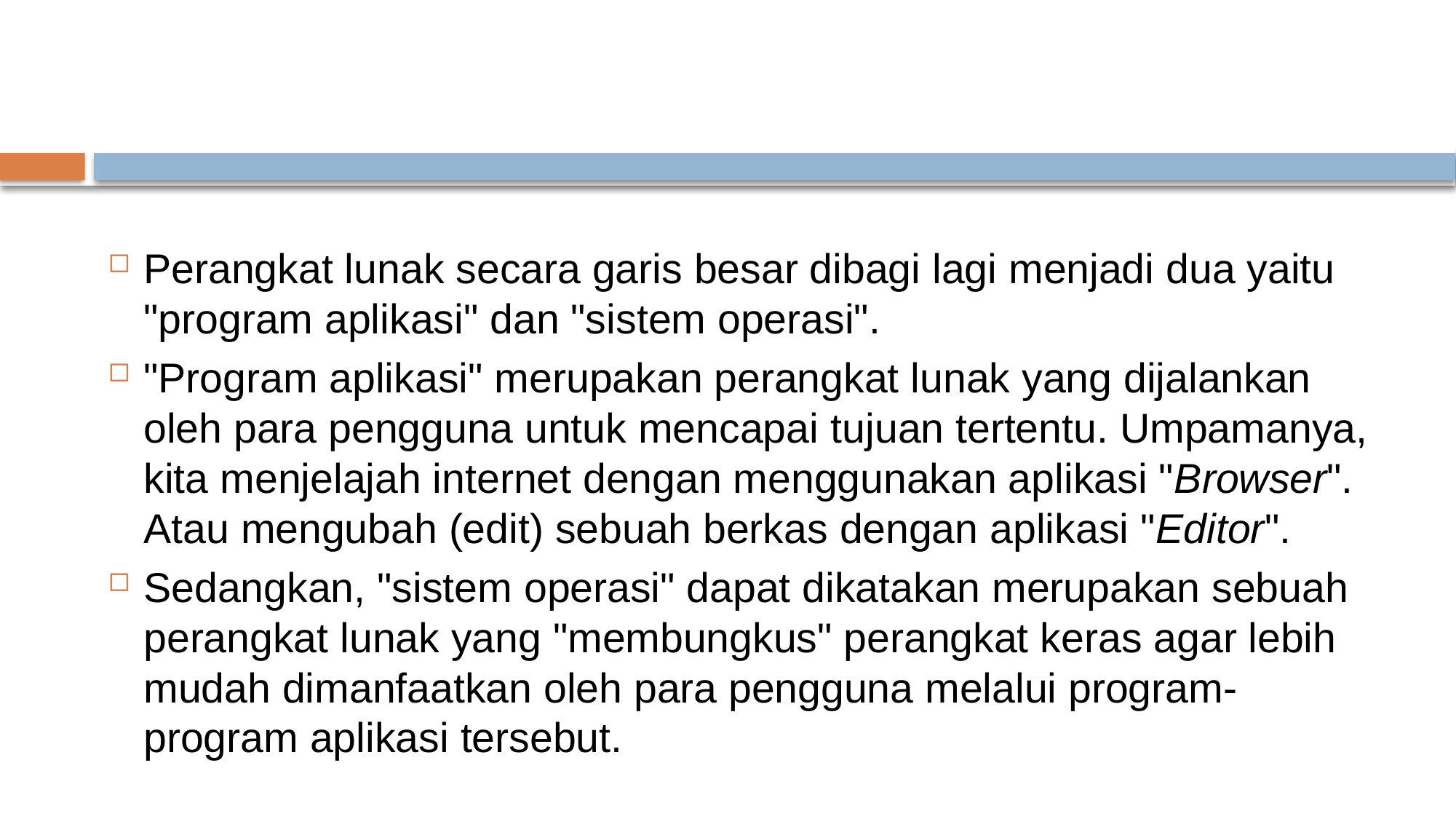

#
Perangkat lunak secara garis besar dibagi lagi menjadi dua yaitu "program aplikasi" dan "sistem operasi".
"Program aplikasi" merupakan perangkat lunak yang dijalankan oleh para pengguna untuk mencapai tujuan tertentu. Umpamanya, kita menjelajah internet dengan menggunakan aplikasi "Browser". Atau mengubah (edit) sebuah berkas dengan aplikasi "Editor".
Sedangkan, "sistem operasi" dapat dikatakan merupakan sebuah perangkat lunak yang "membungkus" perangkat keras agar lebih mudah dimanfaatkan oleh para pengguna melalui program-program aplikasi tersebut.